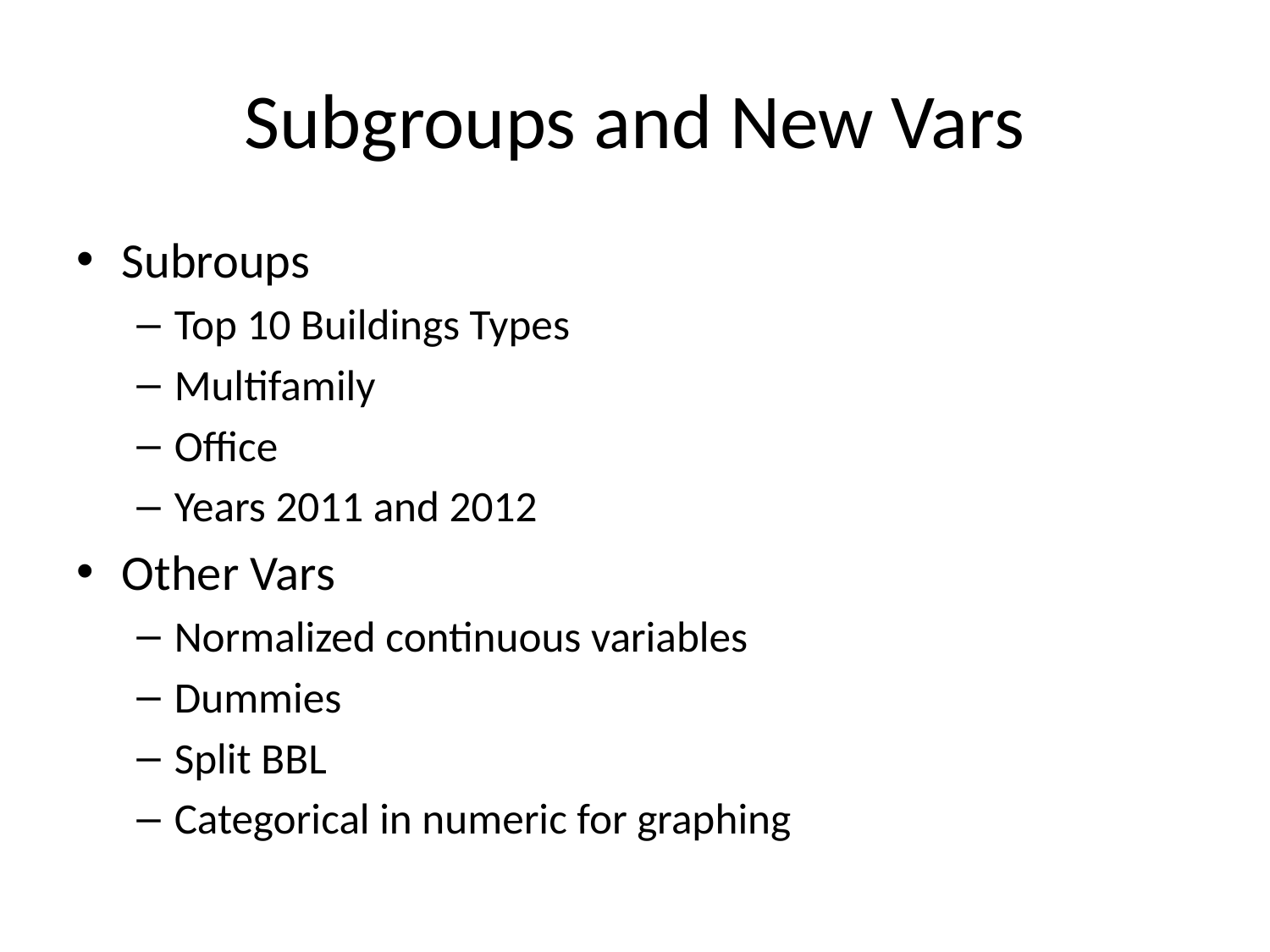

# Subgroups and New Vars
Subroups
Top 10 Buildings Types
Multifamily
Office
Years 2011 and 2012
Other Vars
Normalized continuous variables
Dummies
Split BBL
Categorical in numeric for graphing